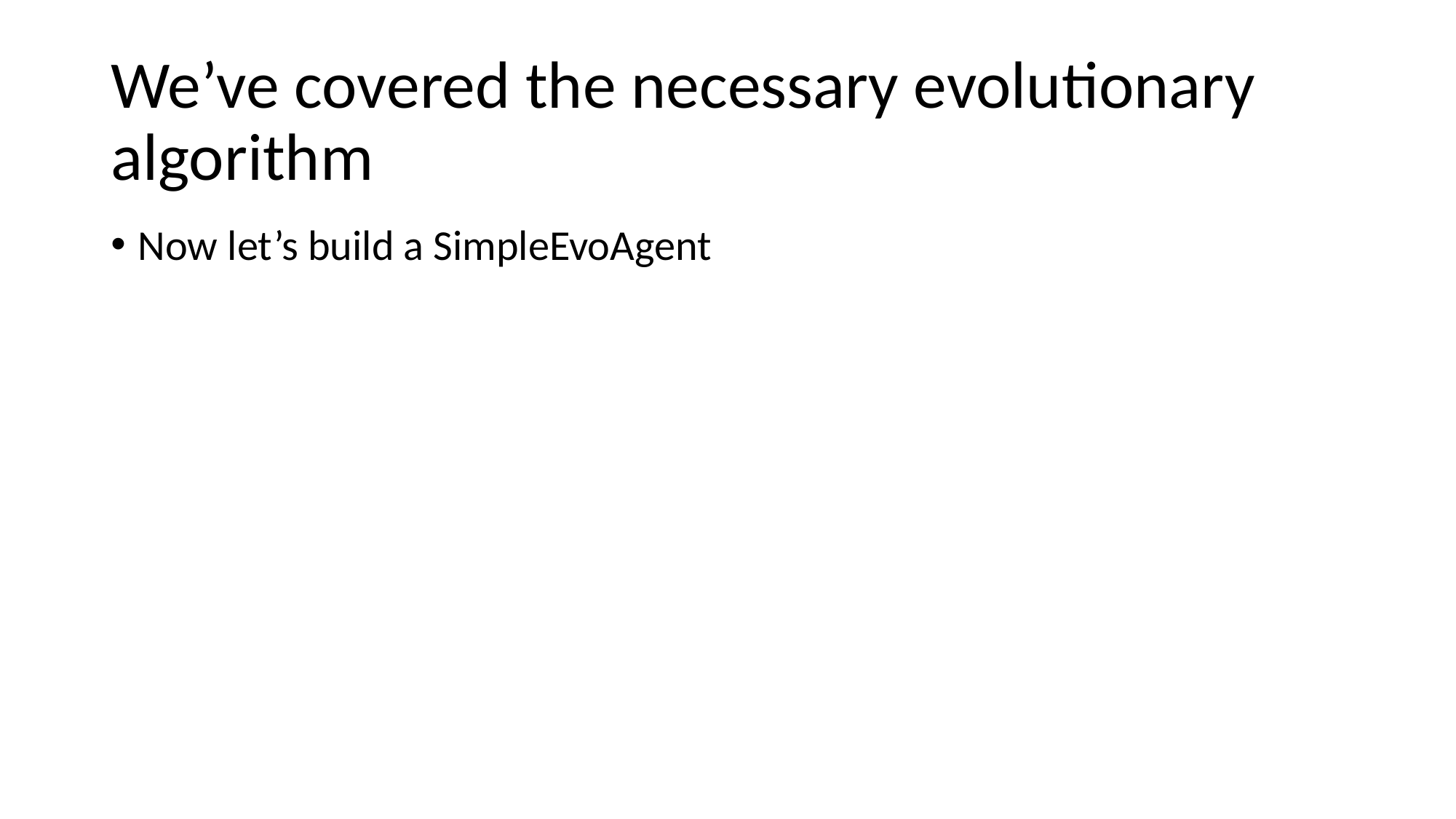

# We’ve covered the necessary evolutionary algorithm
Now let’s build a SimpleEvoAgent